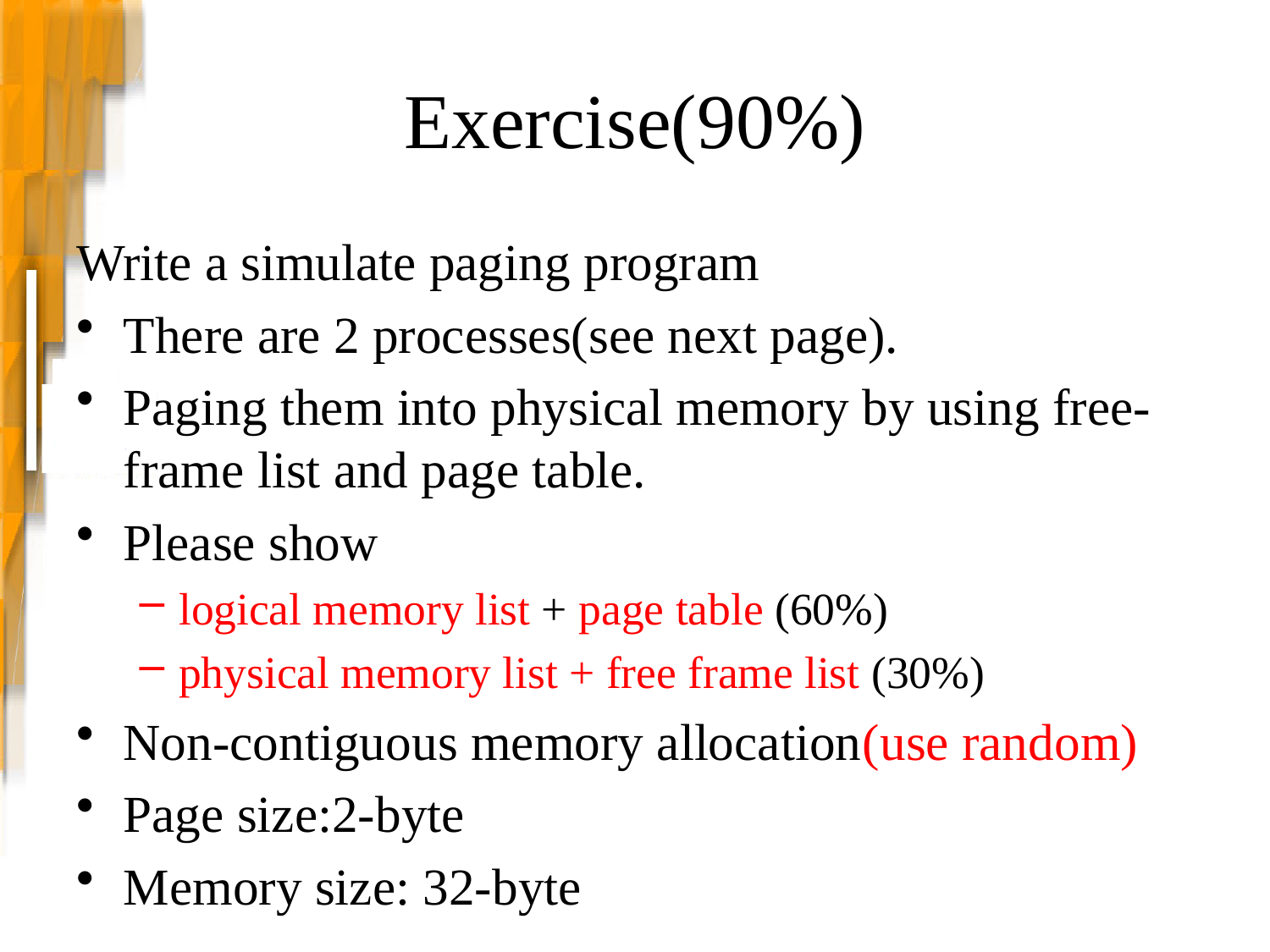

# Exercise(90%)
Write a simulate paging program
There are 2 processes(see next page).
Paging them into physical memory by using free-frame list and page table.
Please show
logical memory list + page table (60%)
physical memory list + free frame list (30%)
Non-contiguous memory allocation(use random)
Page size:2-byte
Memory size: 32-byte